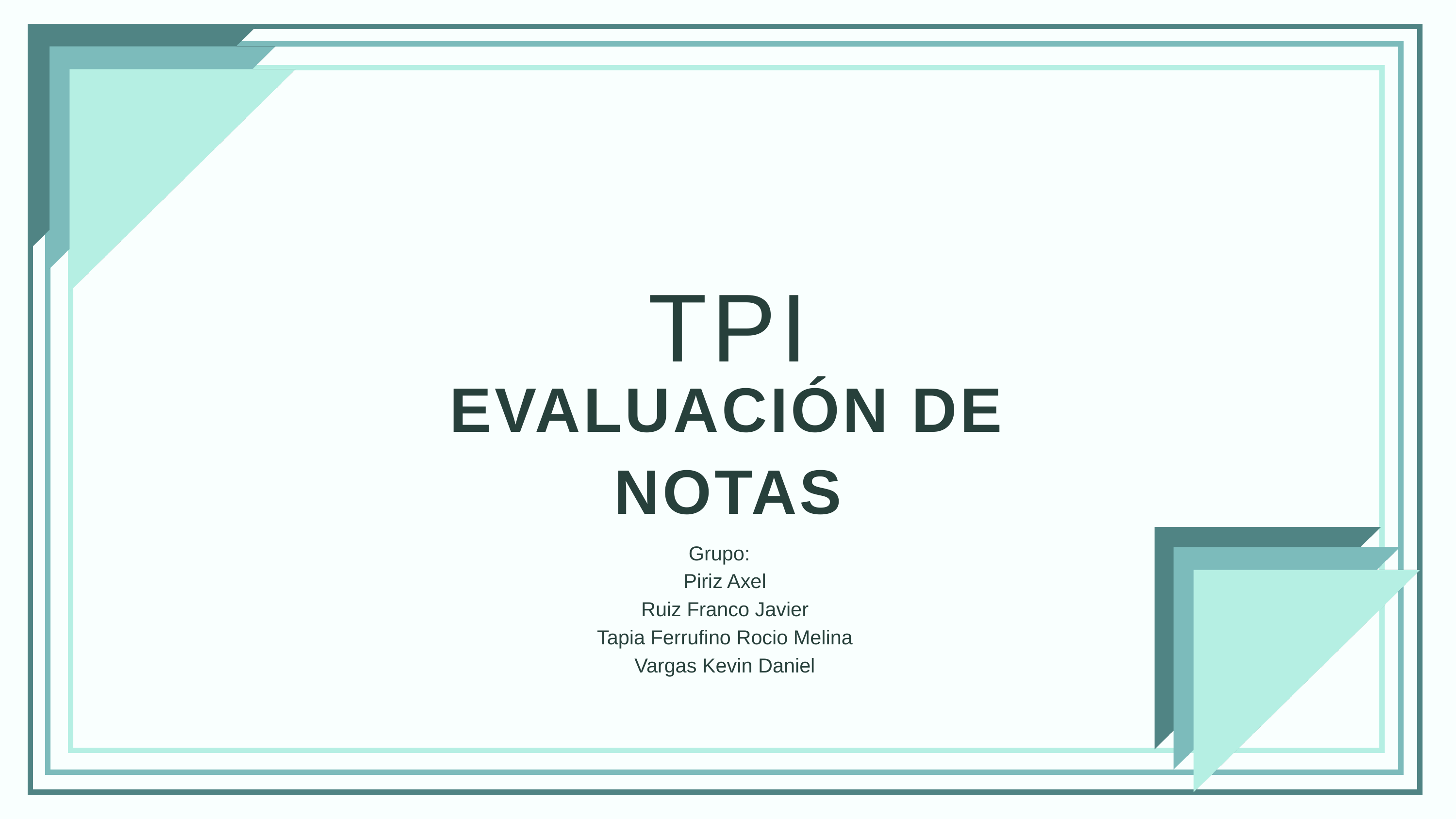

TPI
EVALUACIÓN DE NOTAS
Grupo:
Piriz Axel
Ruiz Franco Javier
Tapia Ferrufino Rocio Melina
Vargas Kevin Daniel